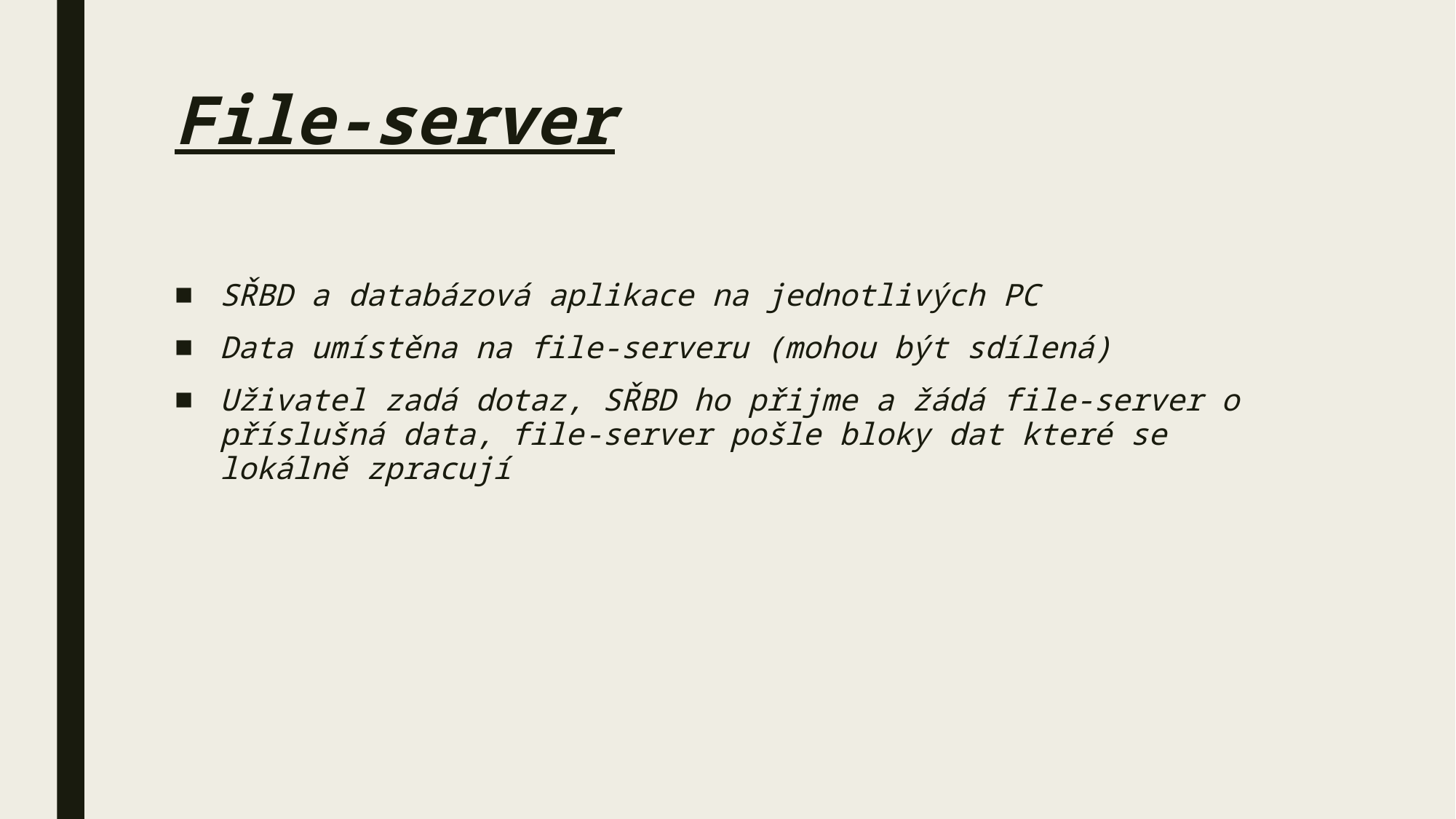

# File-server
SŘBD a databázová aplikace na jednotlivých PC
Data umístěna na file-serveru (mohou být sdílená)
Uživatel zadá dotaz, SŘBD ho přijme a žádá file-server o příslušná data, file-server pošle bloky dat které se lokálně zpracují